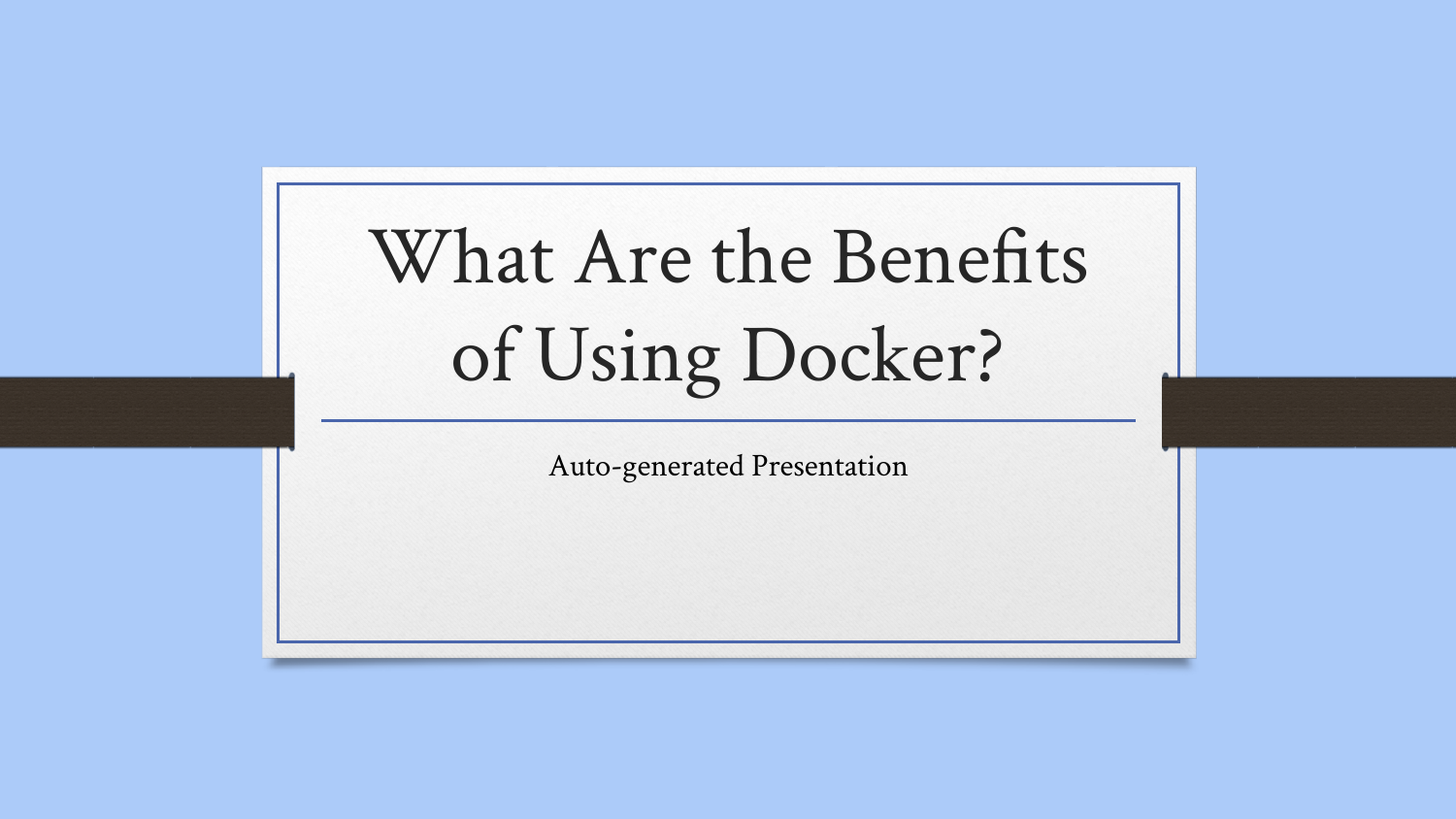

# What Are the Benefits of Using Docker?
Auto-generated Presentation